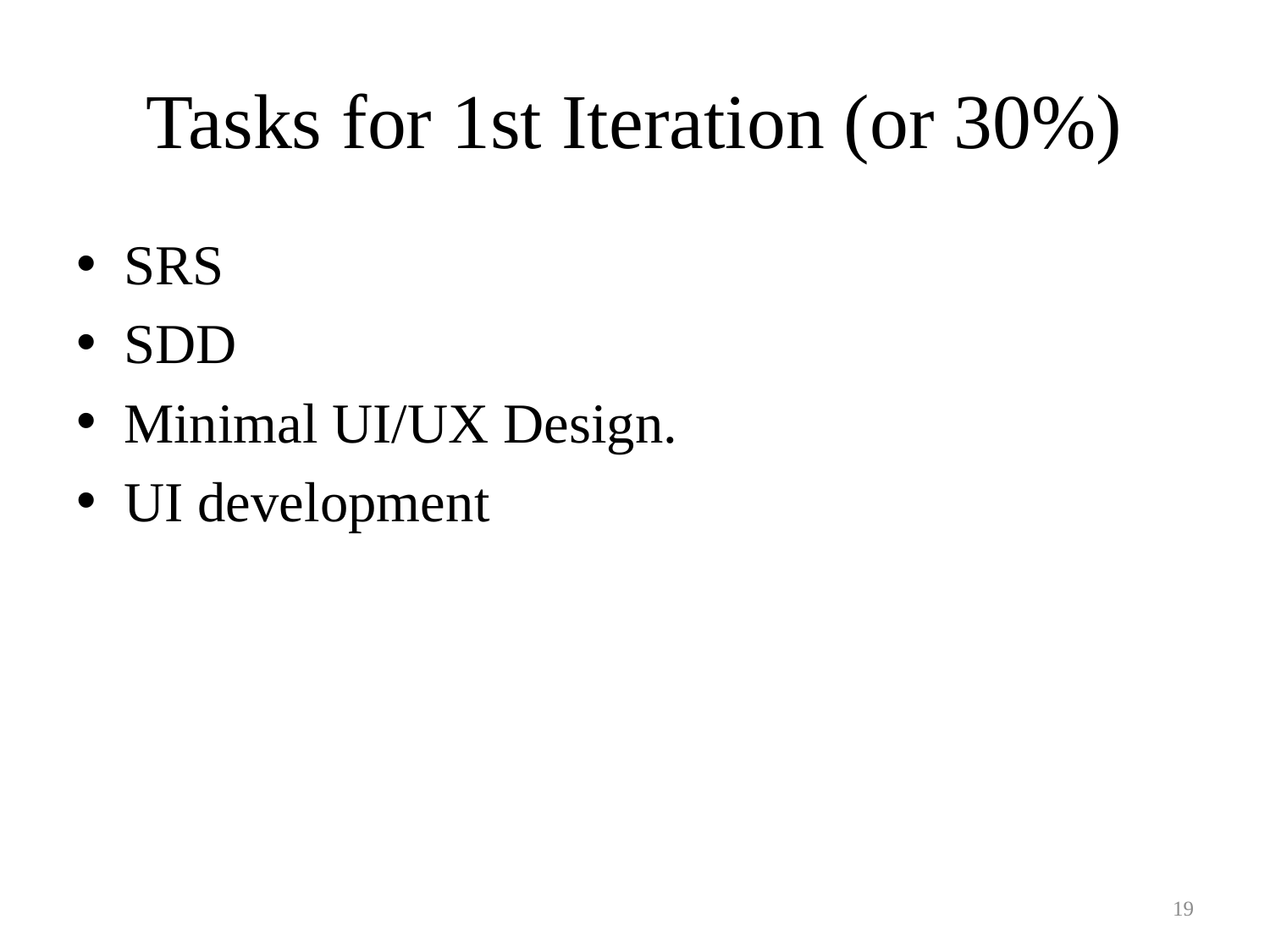

# Tasks for 1st Iteration (or 30%)
SRS
SDD
Minimal UI/UX Design.
UI development

19